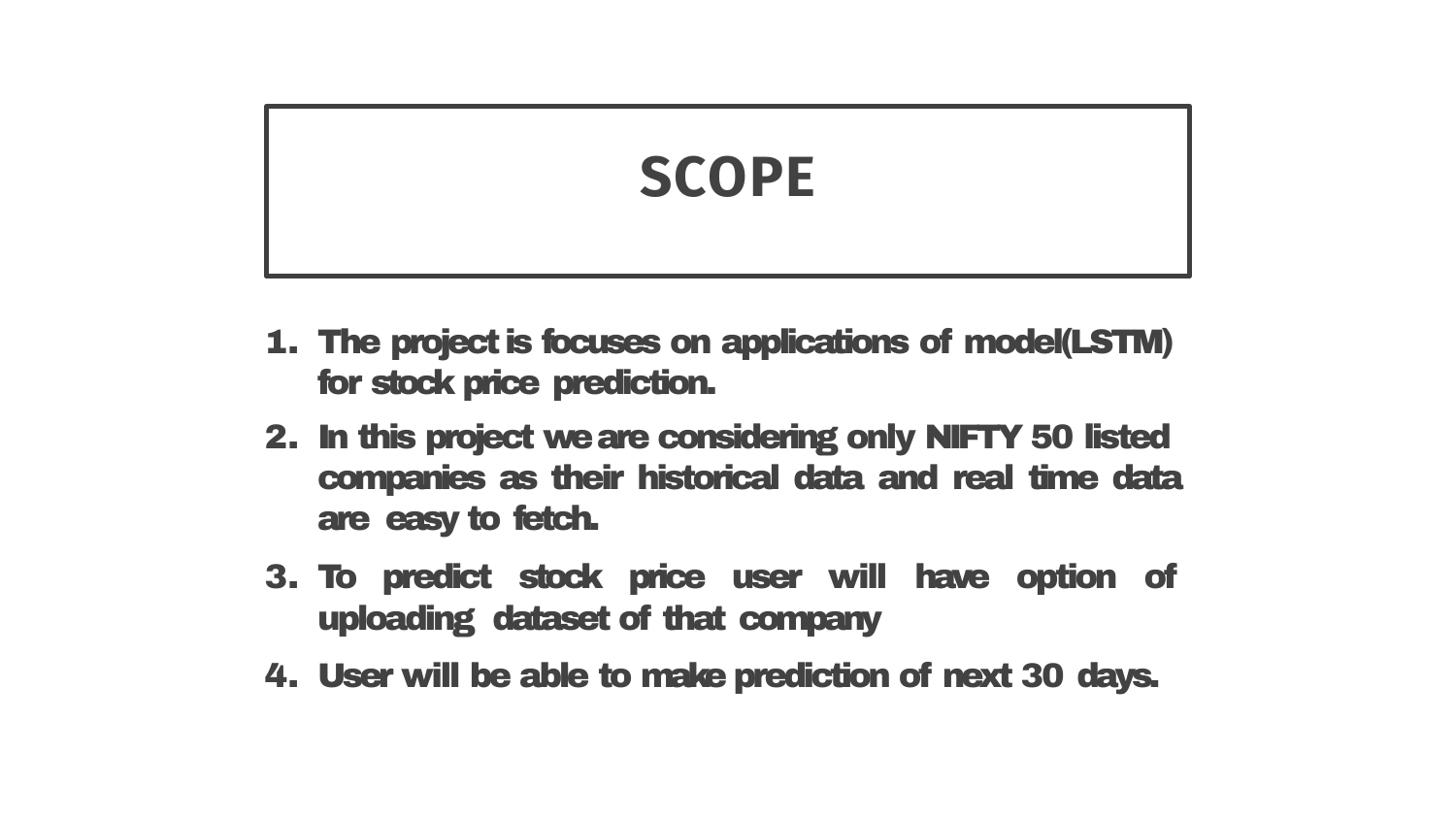

# SCOPE
The project is focuses on applications of model(LSTM)  for stock price prediction.
In this project we are considering only NIFTY 50 listed  companies as their historical data and real time data are  easy to fetch.
To predict stock price user will have option of uploading  dataset of that company
User will be able to make prediction of next 30 days.